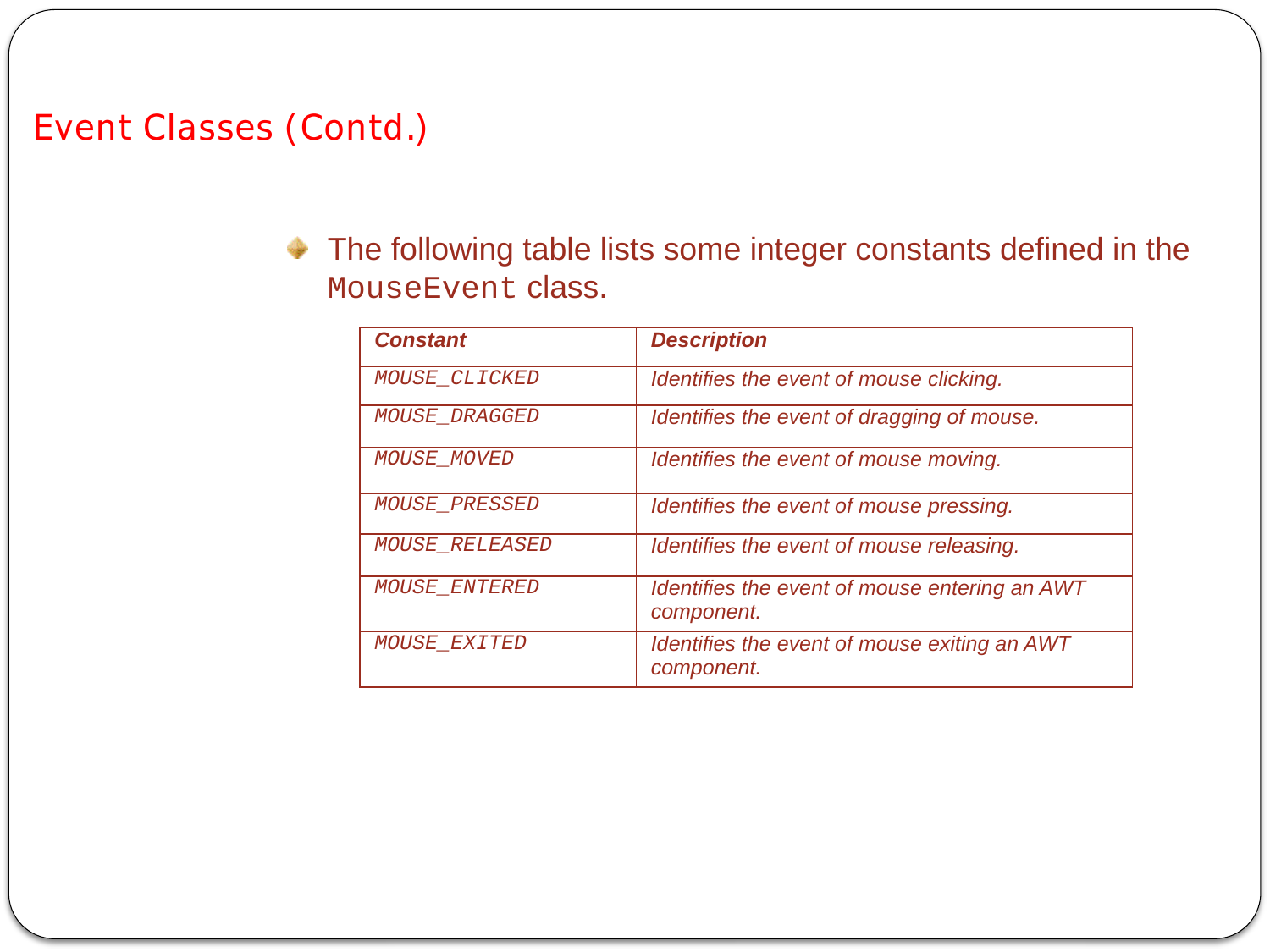

Event Classes (Contd.)
The following table lists some integer constants defined in the MouseEvent class.

| Constant | Description |
| --- | --- |
| MOUSE\_CLICKED | Identifies the event of mouse clicking. |
| MOUSE\_DRAGGED | Identifies the event of dragging of mouse. |
| MOUSE\_MOVED | Identifies the event of mouse moving. |
| MOUSE\_PRESSED | Identifies the event of mouse pressing. |
| MOUSE\_RELEASED | Identifies the event of mouse releasing. |
| MOUSE\_ENTERED | Identifies the event of mouse entering an AWT component. |
| MOUSE\_EXITED | Identifies the event of mouse exiting an AWT component. |